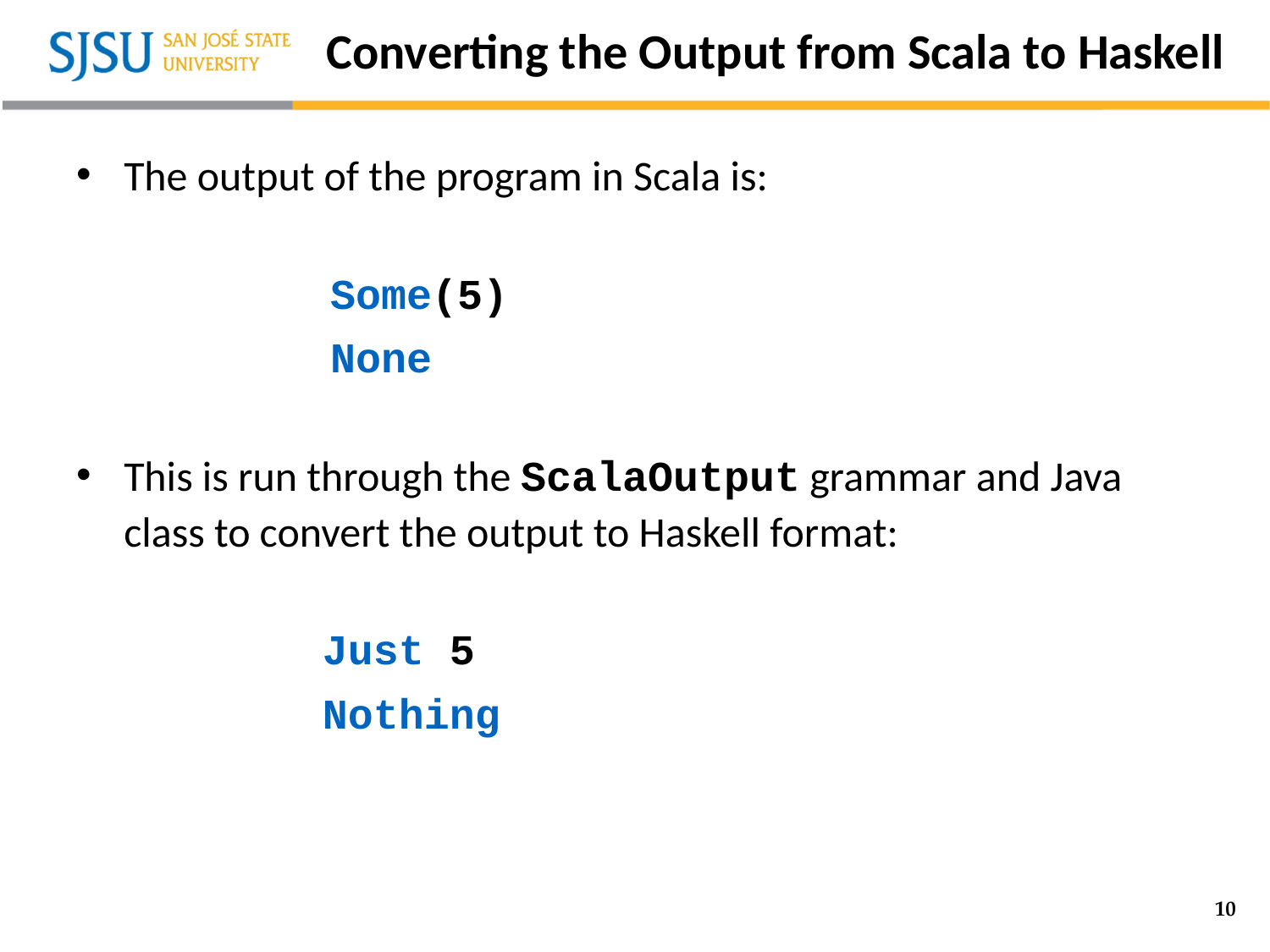

# Converting the Output from Scala to Haskell
The output of the program in Scala is:

Some(5)
None

This is run through the ScalaOutput grammar and Java class to convert the output to Haskell format:

Just 5
Nothing
10